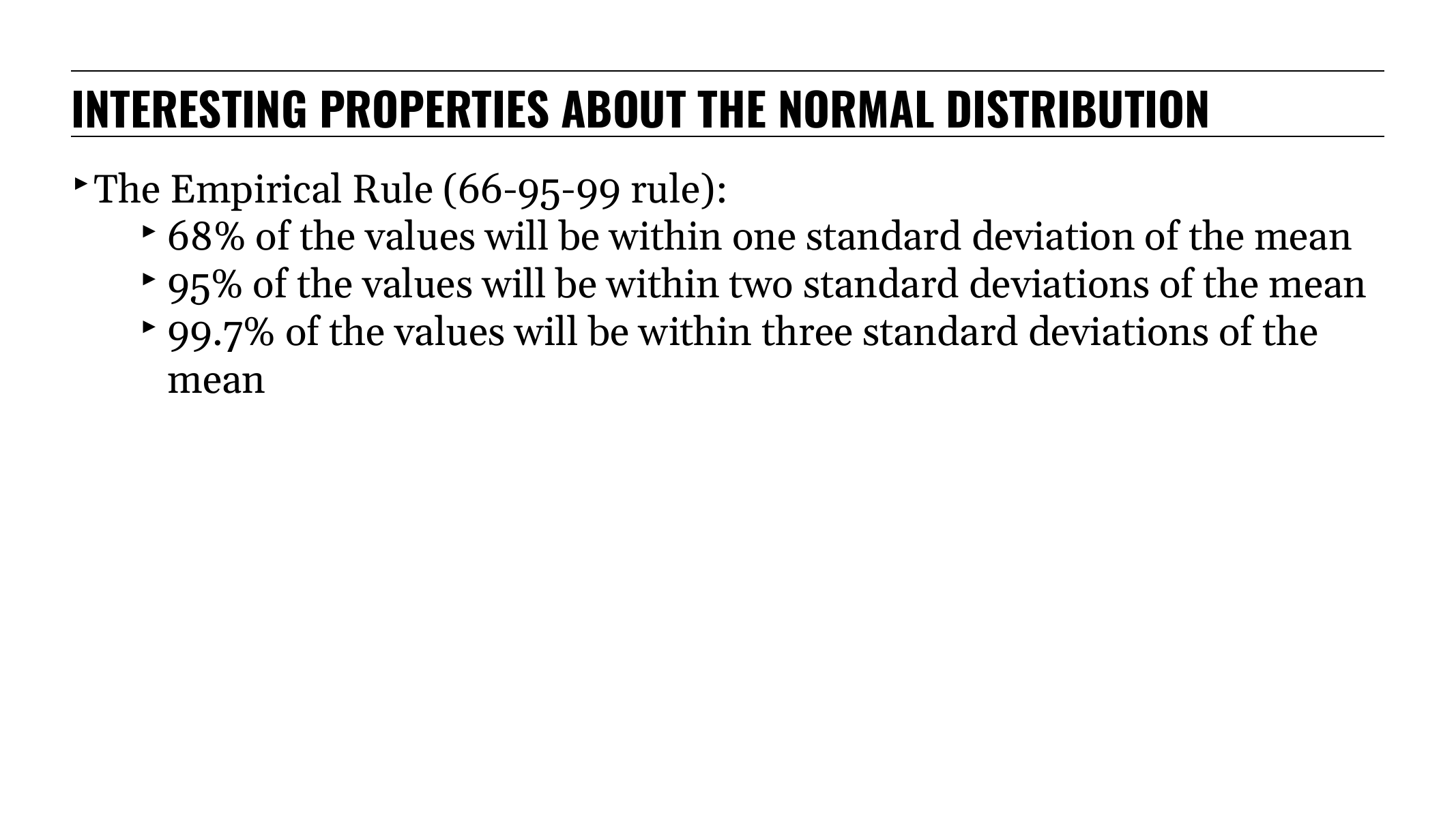

INTERESTING PROPERTIES ABOUT THE NORMAL DISTRIBUTION

The Empirical Rule (66-95-99 rule):
68% of the values will be within one standard deviation of the mean
95% of the values will be within two standard deviations of the mean
99.7% of the values will be within three standard deviations of the mean